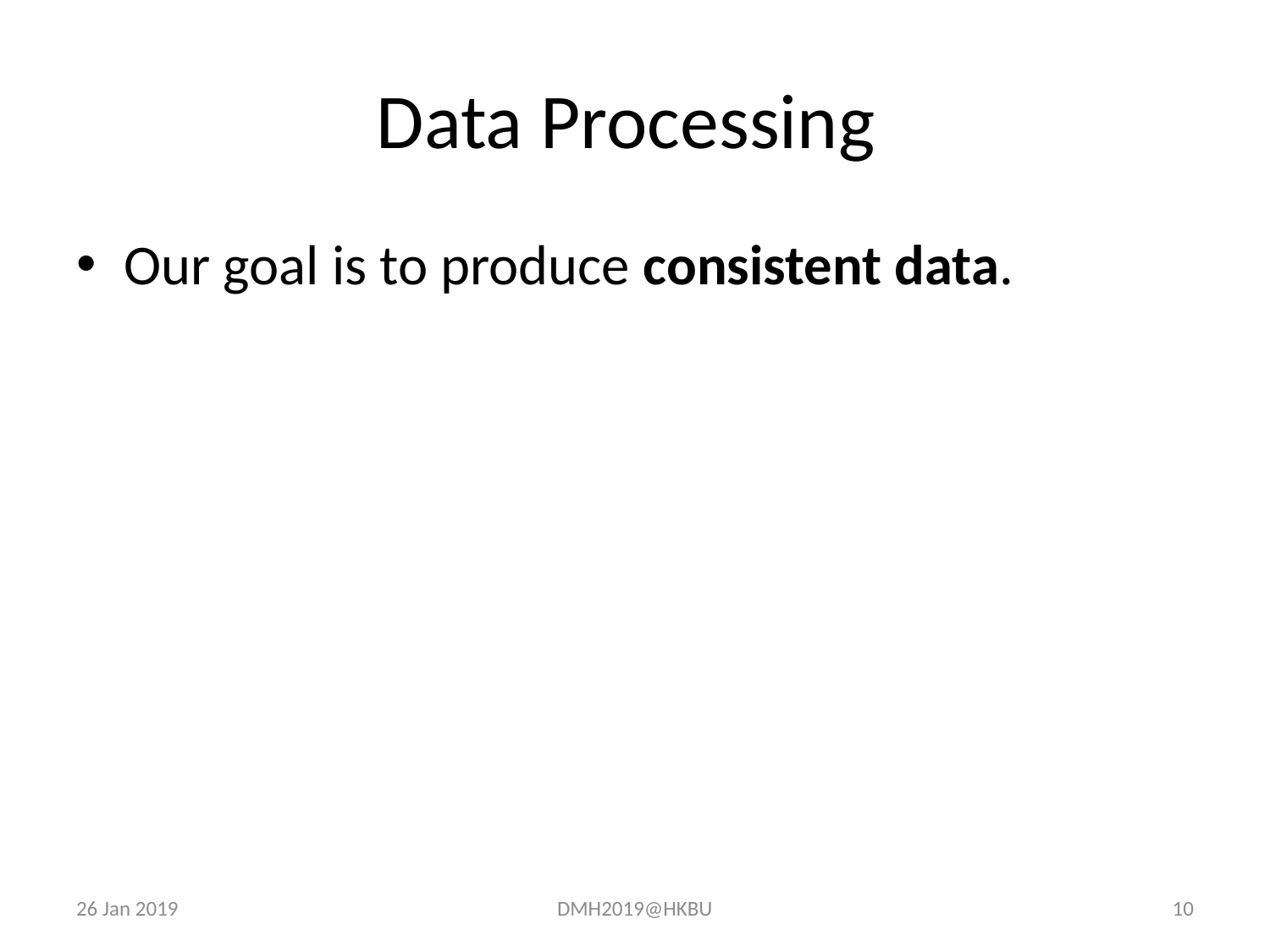

# Data Processing
Our goal is to produce consistent data.
26 Jan 2019
DMH2019@HKBU
10